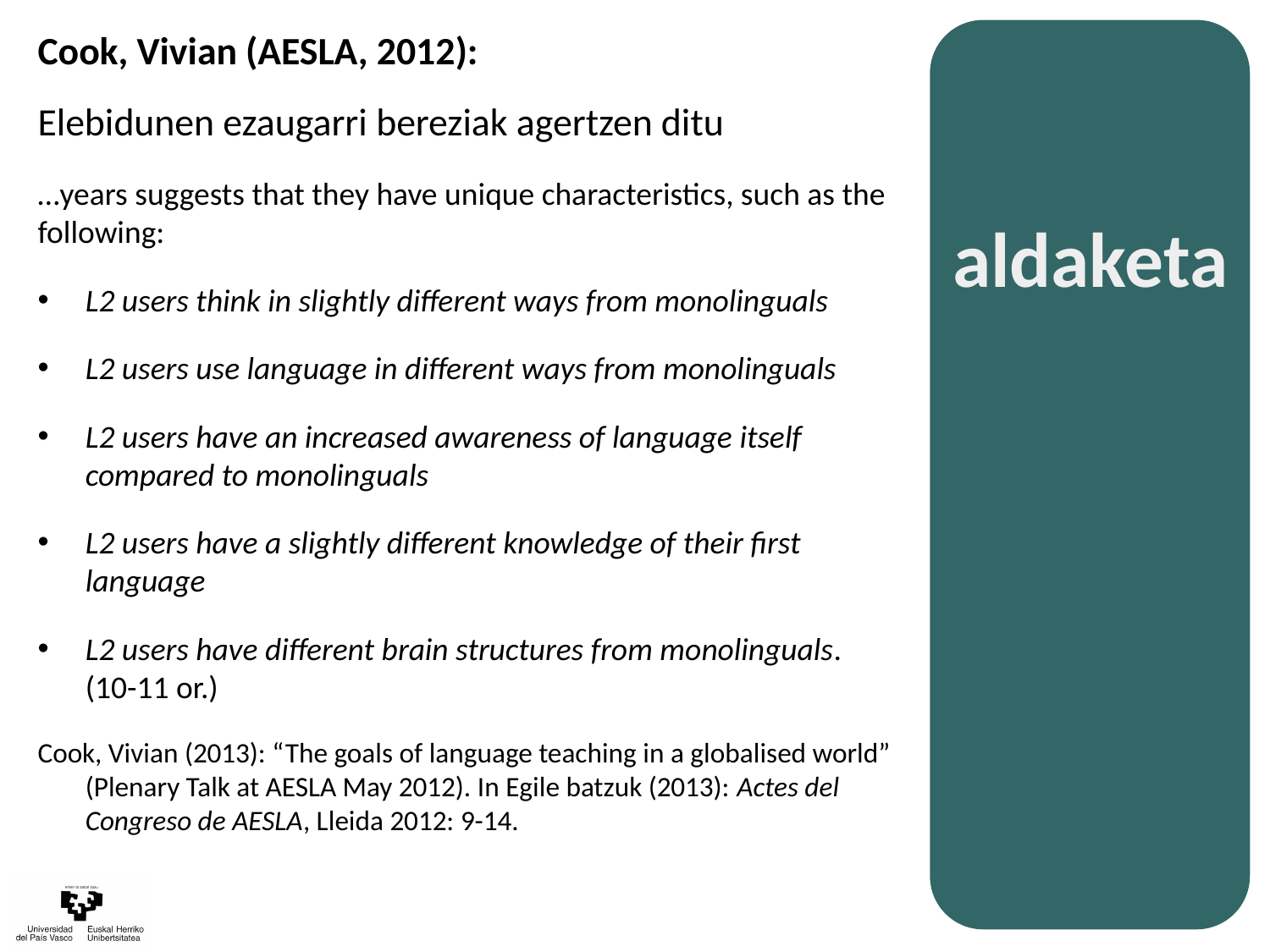

Cook, Vivian (AESLA, 2012):
Elebidunen ezaugarri bereziak agertzen ditu
…years suggests that they have unique characteristics, such as the following:
L2 users think in slightly different ways from monolinguals
L2 users use language in different ways from monolinguals
L2 users have an increased awareness of language itself compared to monolinguals
L2 users have a slightly different knowledge of their first language
L2 users have different brain structures from monolinguals. (10-11 or.)
Cook, Vivian (2013): “The goals of language teaching in a globalised world” (Plenary Talk at AESLA May 2012). In Egile batzuk (2013): Actes del Congreso de AESLA, Lleida 2012: 9-14.
aldaketa